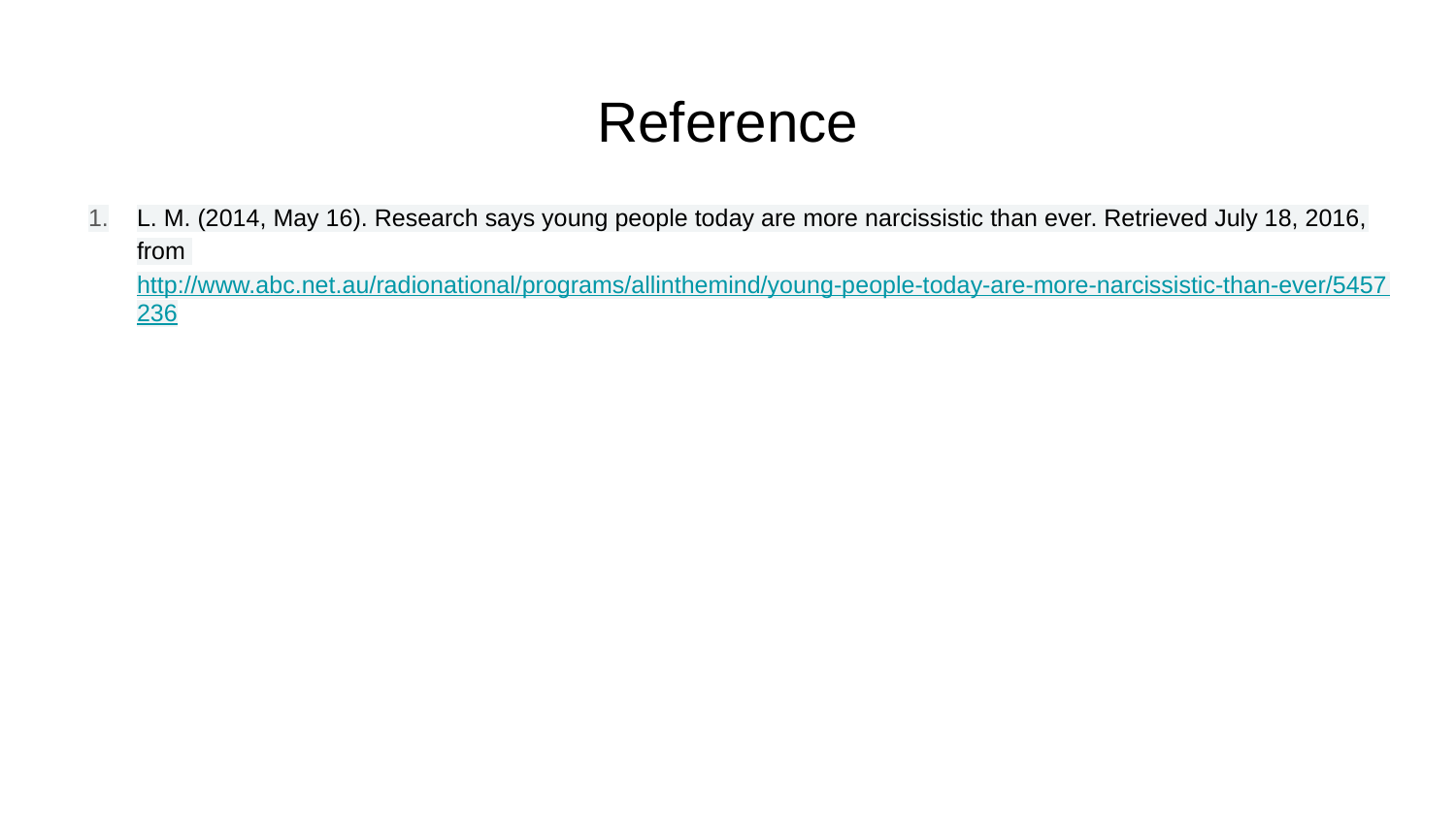

# Reference
L. M. (2014, May 16). Research says young people today are more narcissistic than ever. Retrieved July 18, 2016, from http://www.abc.net.au/radionational/programs/allinthemind/young-people-today-are-more-narcissistic-than-ever/5457236